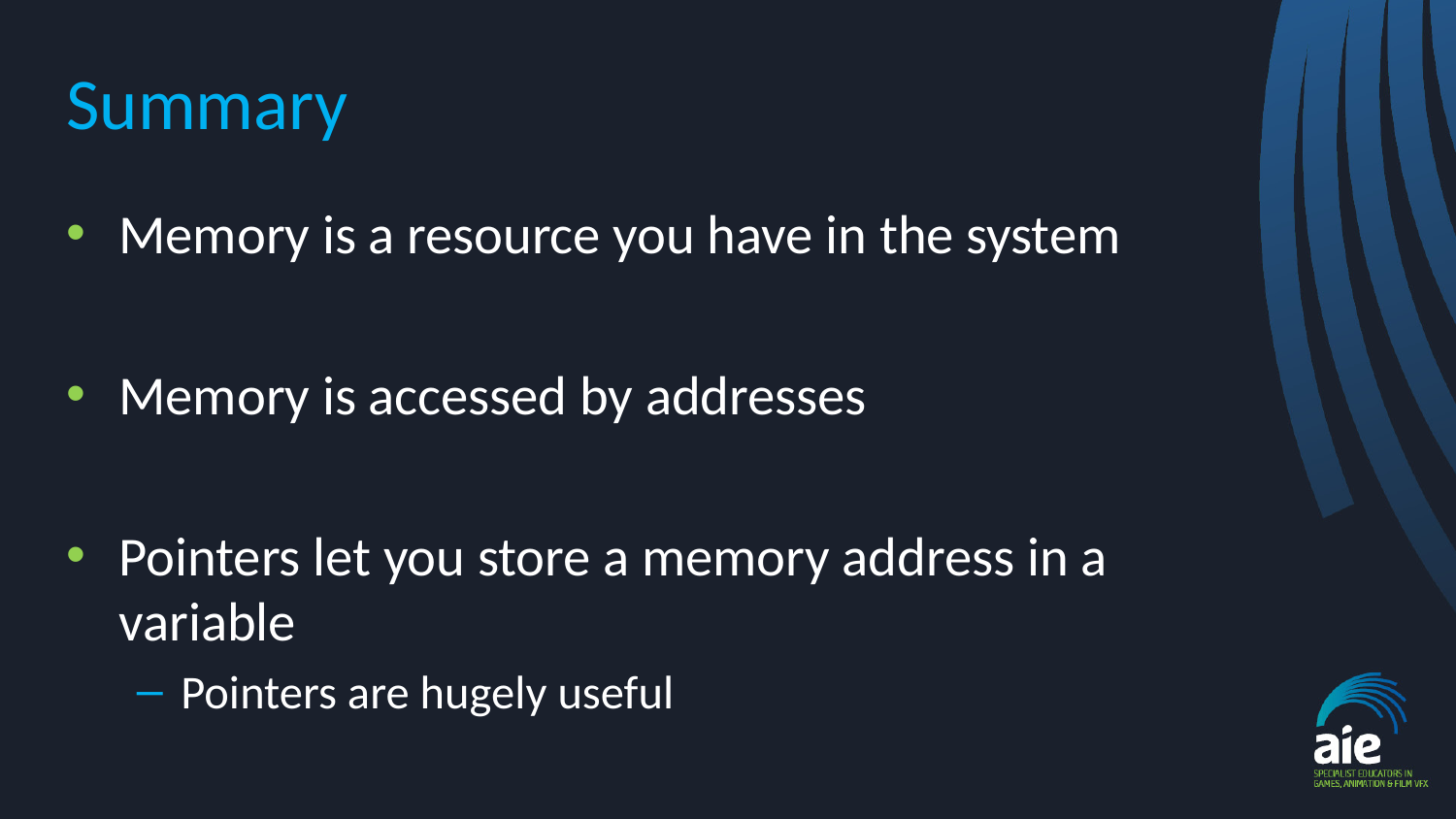

# Summary
Memory is a resource you have in the system

Memory is accessed by addresses

Pointers let you store a memory address in a variable
Pointers are hugely useful